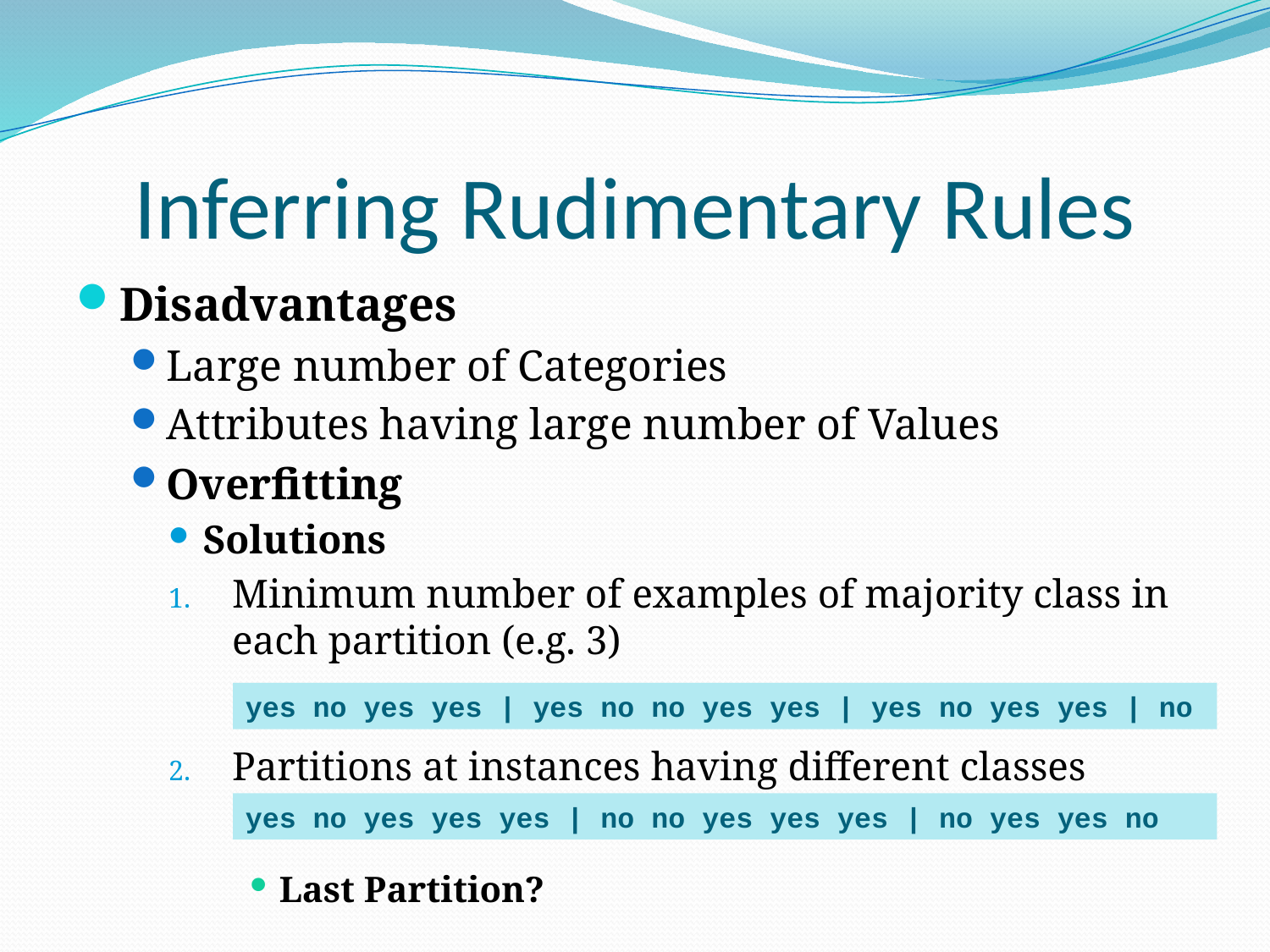

# Inferring Rudimentary Rules
Disadvantages
Large number of Categories
Attributes having large number of Values
Overfitting
Solutions
Minimum number of examples of majority class in each partition (e.g. 3)

Partitions at instances having different classes

Last Partition?

yes no yes yes | yes no no yes yes | yes no yes yes | no
yes no yes yes yes | no no yes yes yes | no yes yes no